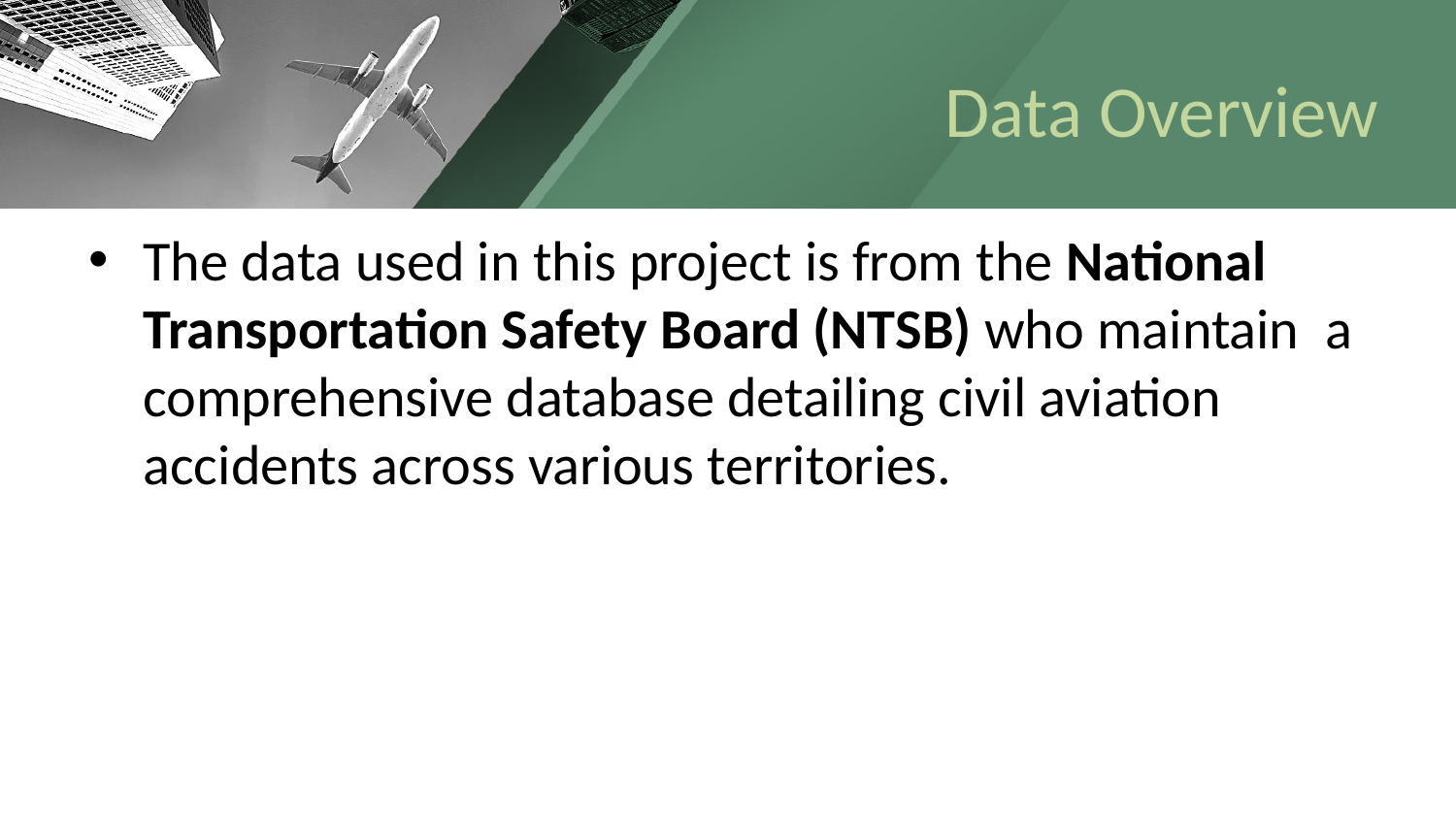

# Data Overview
The data used in this project is from the National Transportation Safety Board (NTSB) who maintain  a comprehensive database detailing civil aviation accidents across various territories.